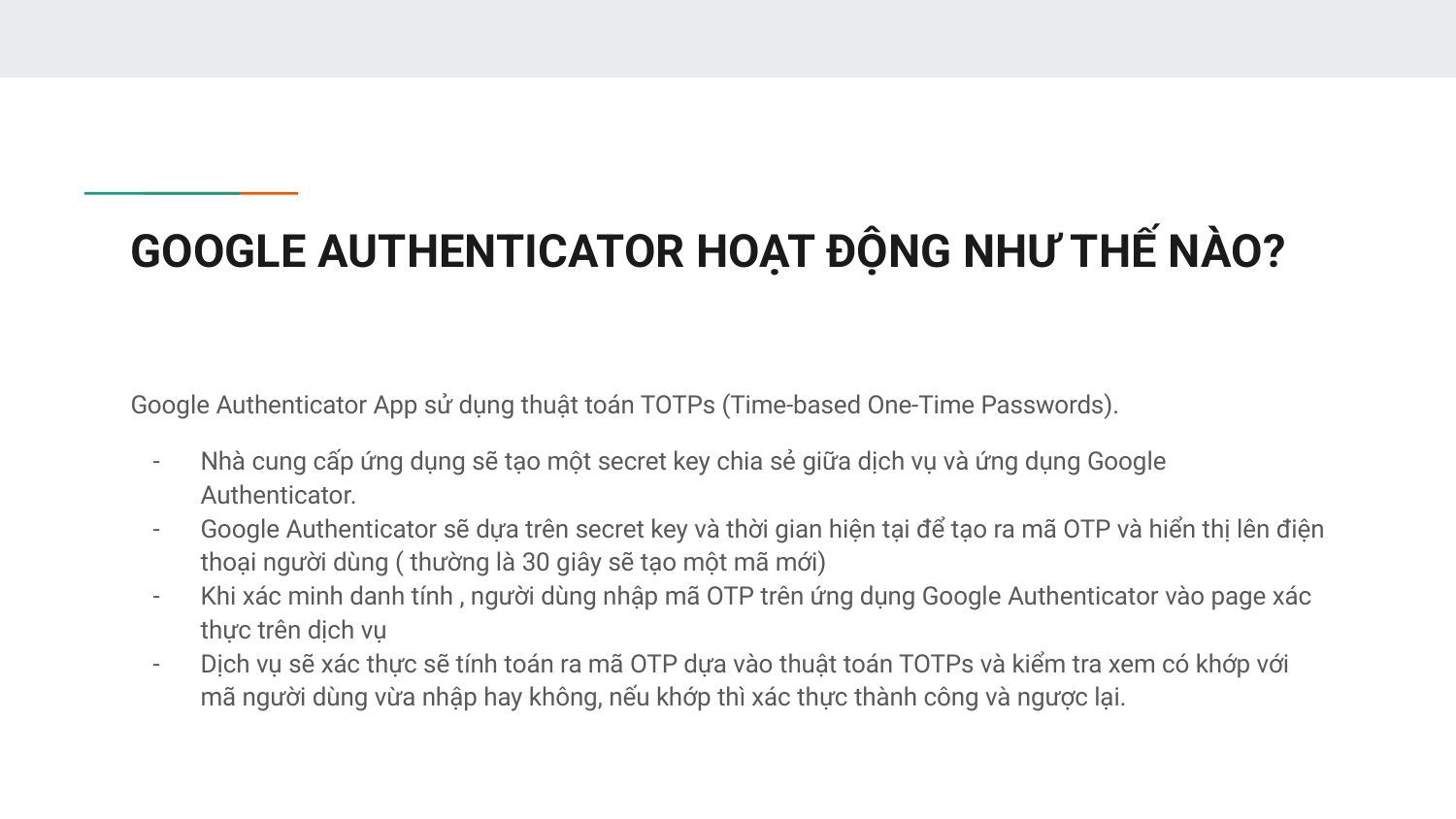

# GOOGLE AUTHENTICATOR HOẠT ĐỘNG NHƯ THẾ NÀO?
Google Authenticator App sử dụng thuật toán TOTPs (Time-based One-Time Passwords).
Nhà cung cấp ứng dụng sẽ tạo một secret key chia sẻ giữa dịch vụ và ứng dụng Google Authenticator.
Google Authenticator sẽ dựa trên secret key và thời gian hiện tại để tạo ra mã OTP và hiển thị lên điện thoại người dùng ( thường là 30 giây sẽ tạo một mã mới)
Khi xác minh danh tính , người dùng nhập mã OTP trên ứng dụng Google Authenticator vào page xác thực trên dịch vụ
Dịch vụ sẽ xác thực sẽ tính toán ra mã OTP dựa vào thuật toán TOTPs và kiểm tra xem có khớp với mã người dùng vừa nhập hay không, nếu khớp thì xác thực thành công và ngược lại.